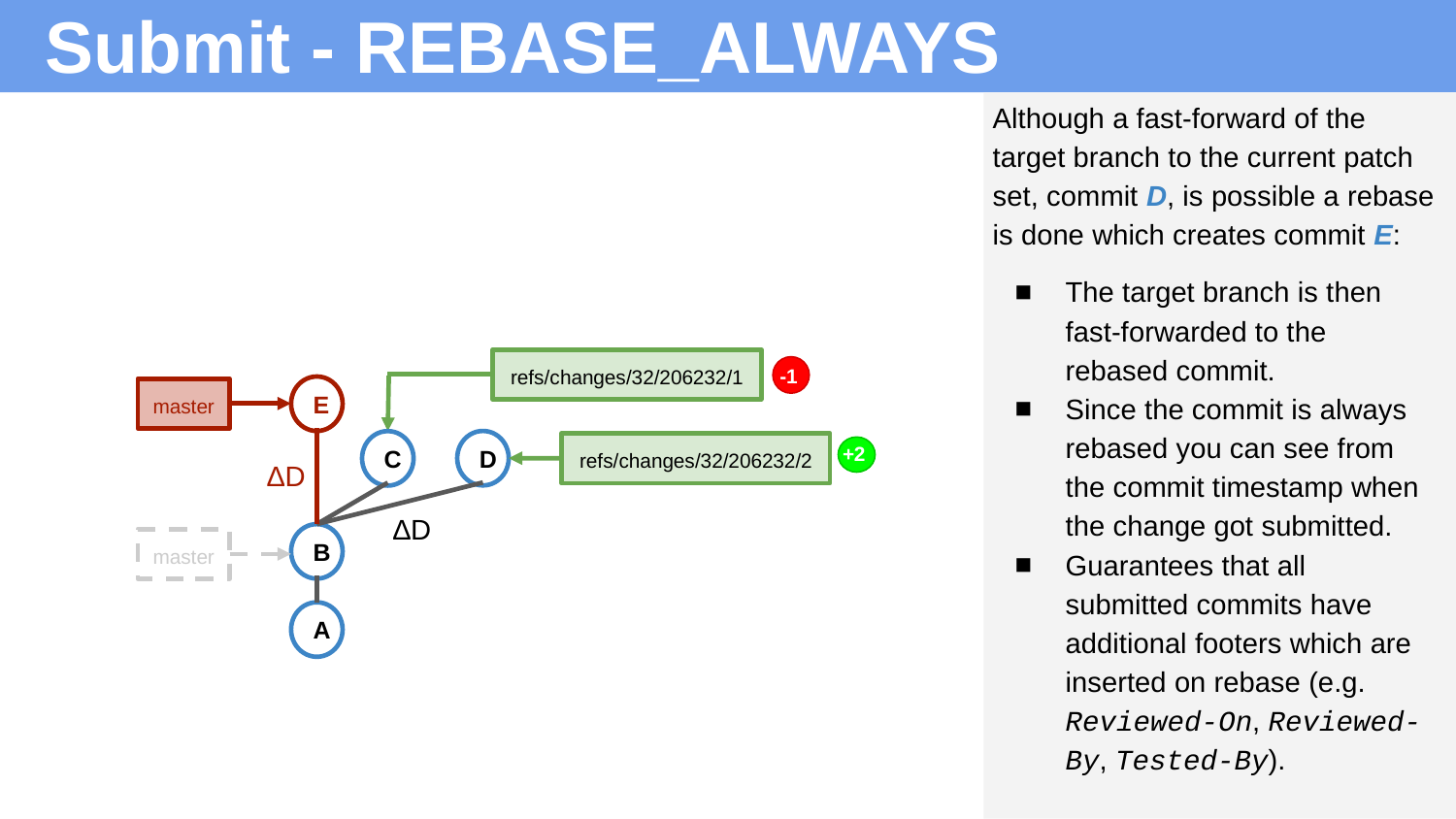

Submit - REBASE_ALWAYS

Although a fast-forward of the target branch to the current patch set, commit D, is possible a rebase is done which creates commit E:
The target branch is then fast-forwarded to the rebased commit.
Since the commit is always rebased you can see from the commit timestamp when the change got submitted.
Guarantees that all submitted commits have additional footers which are inserted on rebase (e.g. Reviewed-On, Reviewed-By, Tested-By).

-1

refs/changes/32/206232/1
E
master
+2

D
C
refs/changes/32/206232/2
∆D
∆D
B
master
A